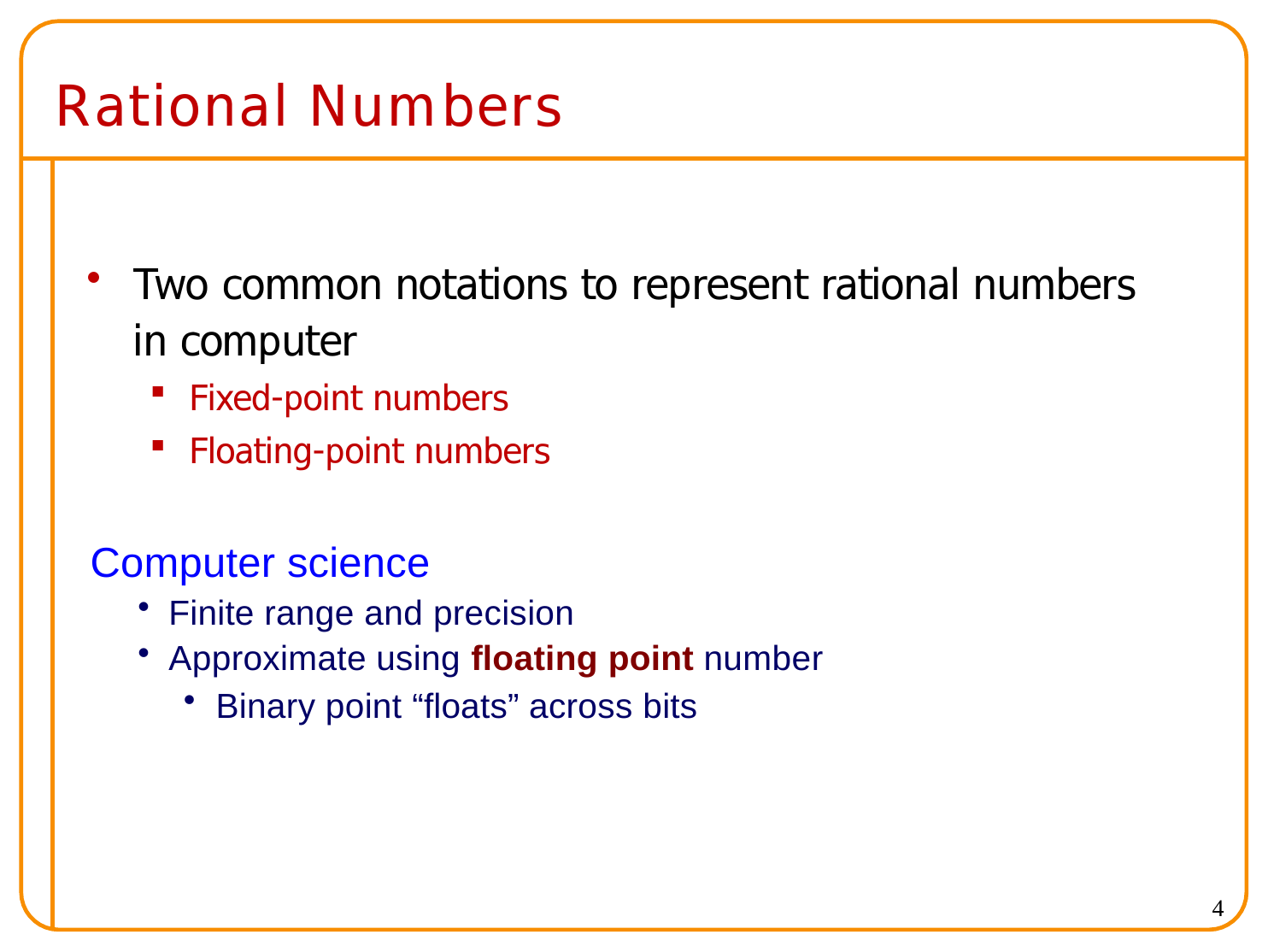

# Rational Numbers
Two common notations to represent rational numbers in computer
Fixed-point numbers
Floating-point numbers
Computer science
Finite range and precision
Approximate using floating point number
Binary point “floats” across bits
4